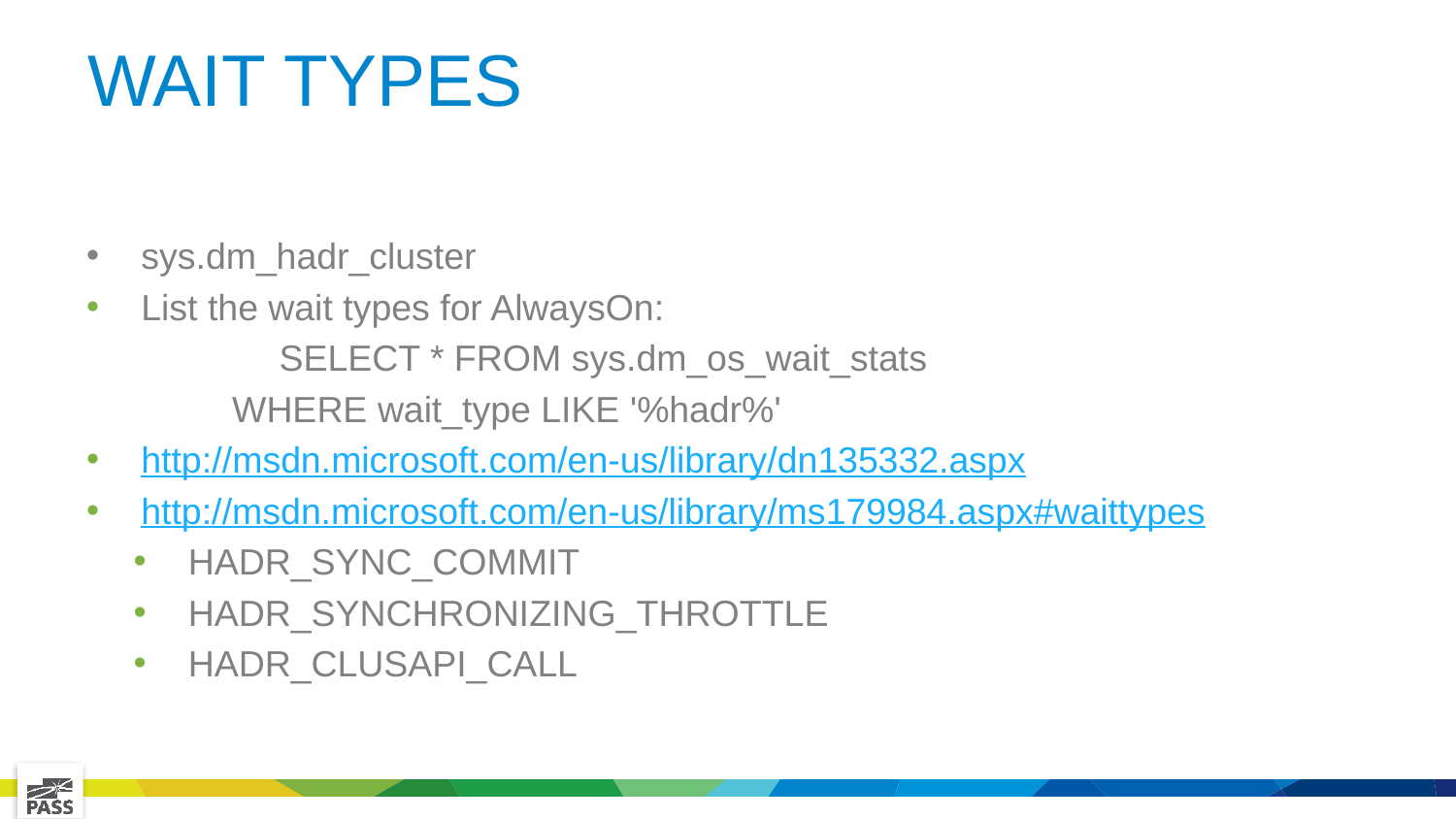

# WAIT TYPES
sys.dm_hadr_cluster
List the wait types for AlwaysOn:
	SELECT * FROM sys.dm_os_wait_stats
WHERE wait_type LIKE '%hadr%'
http://msdn.microsoft.com/en-us/library/dn135332.aspx
http://msdn.microsoft.com/en-us/library/ms179984.aspx#waittypes
HADR_SYNC_COMMIT
HADR_SYNCHRONIZING_THROTTLE
HADR_CLUSAPI_CALL